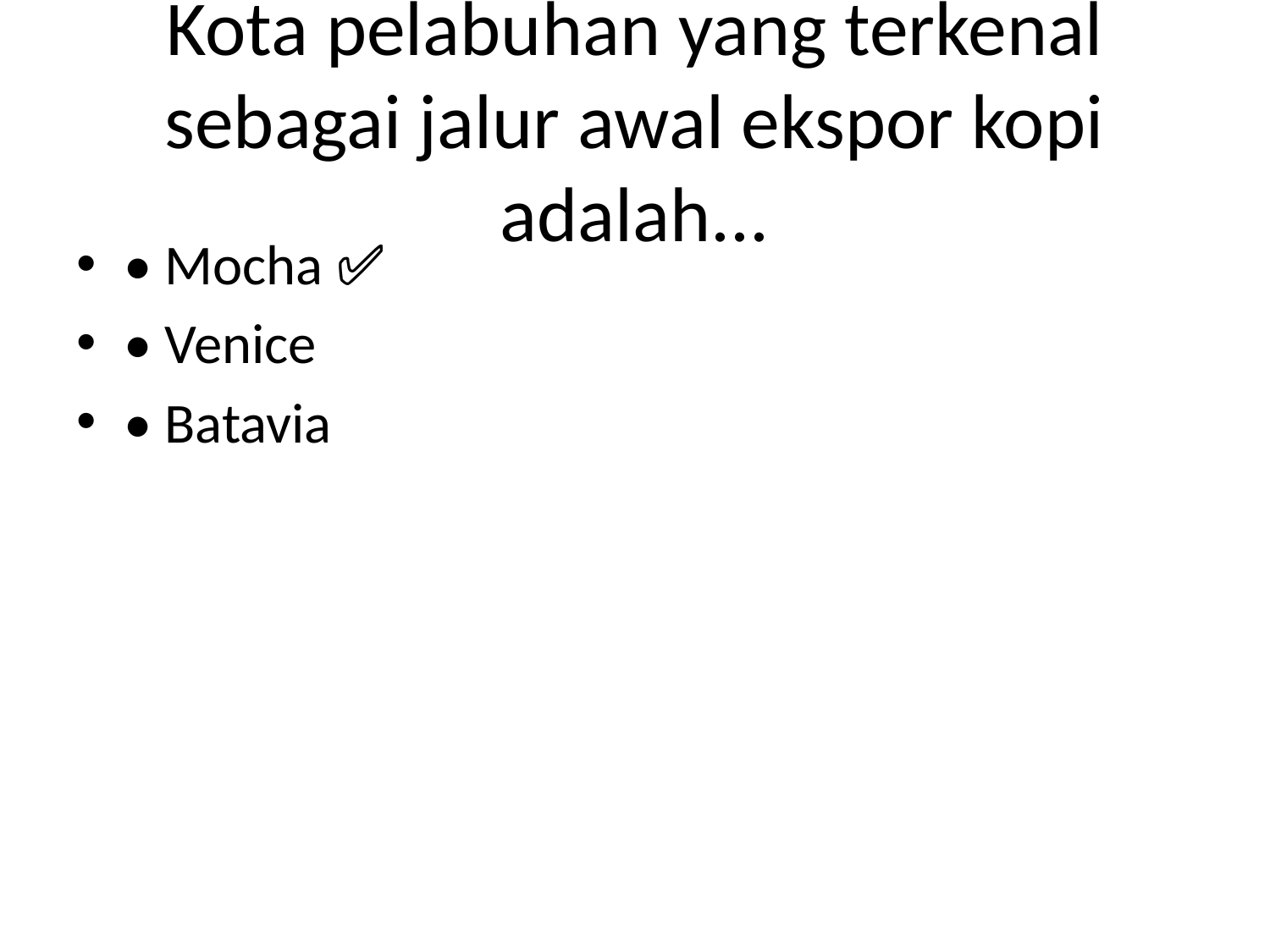

# Kota pelabuhan yang terkenal sebagai jalur awal ekspor kopi adalah...
• Mocha ✅
• Venice
• Batavia